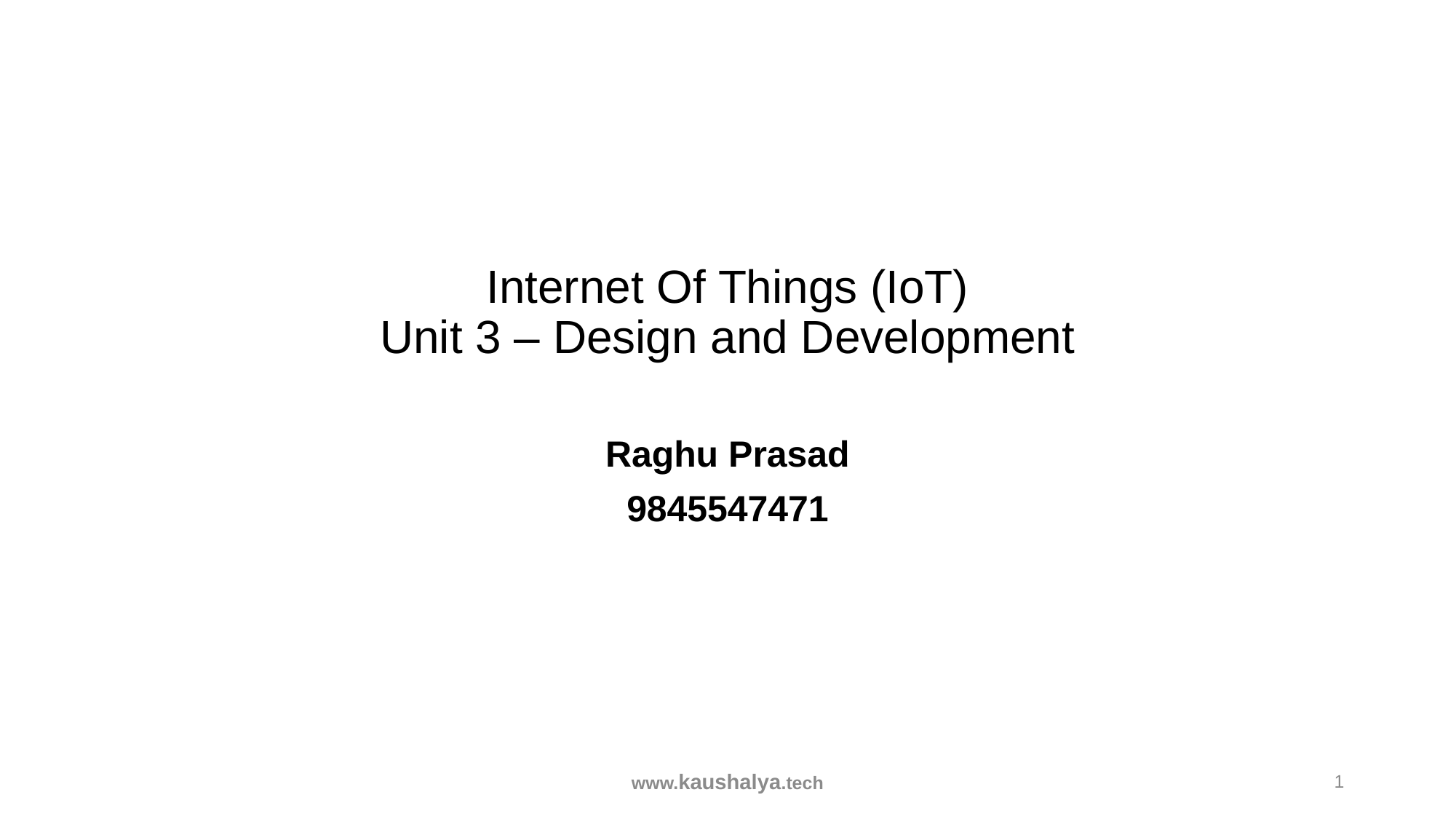

# Internet Of Things (IoT) Unit 3 – Design and Development
Raghu Prasad
9845547471
www.kaushalya.tech
1